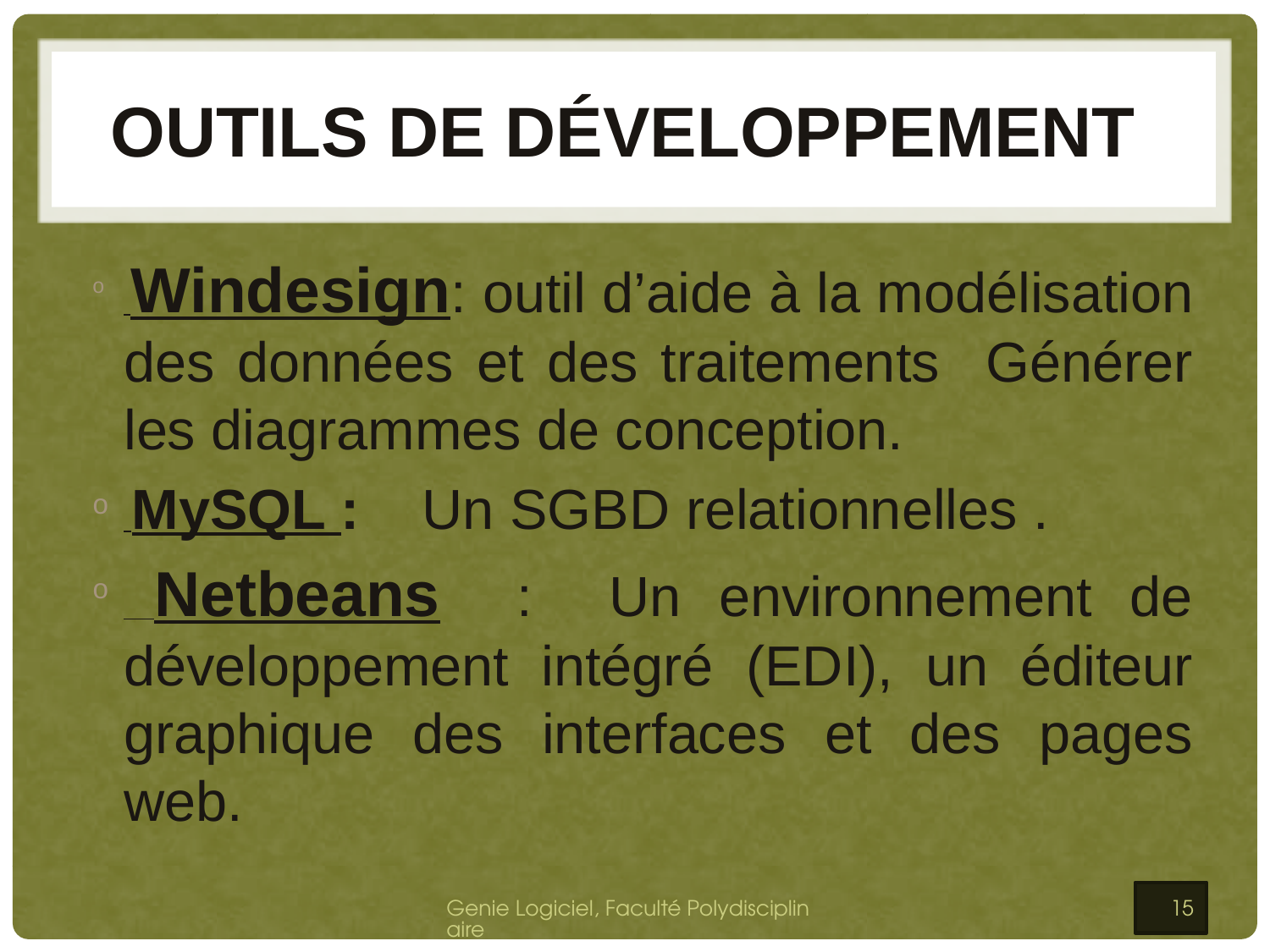

# Outils de développement
 Windesign: outil d’aide à la modélisation des données et des traitements  Générer les diagrammes de conception.
 MySQL :    Un SGBD relationnelles .
 Netbeans  :  Un environnement de développement intégré (EDI), un éditeur graphique des interfaces et des pages web.
Genie Logiciel, Faculté Polydisciplinaire
15